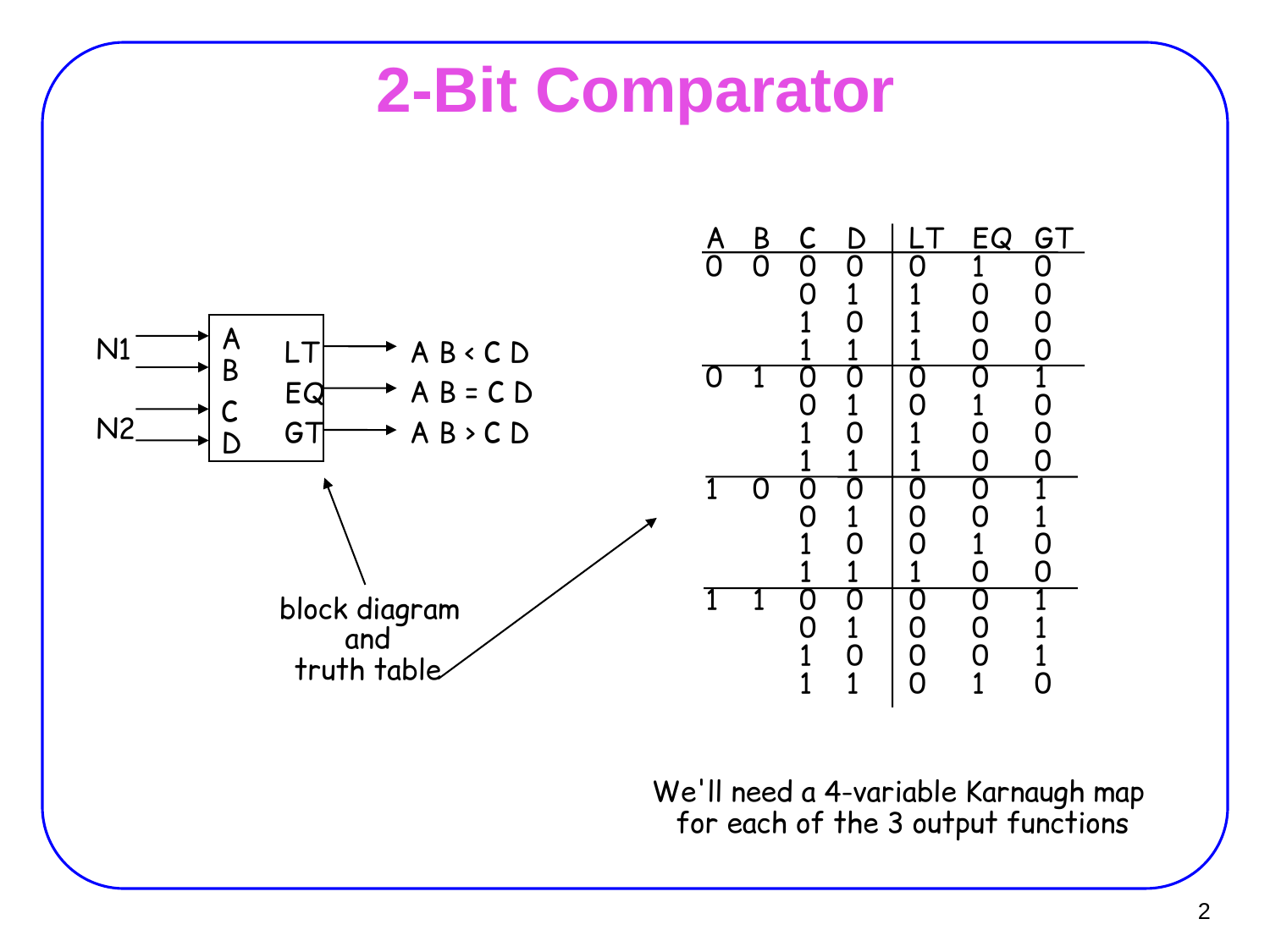

# 2-Bit Comparator
A	B	C	D	LT	EQ	GT
0	0	0	0	0	1	0
		0	1	1	0	0
		1	0	1	0	0
		1	1	1	0	0
0	1	0	0	0	0	1
		0	1	0	1	0
		1	0	1	0	0
		1	1	1	0	0
1	0	0	0	0	0	1
		0	1	0	0	1
		1	0	0	1	0
		1	1	1	0	0
1	1	0	0	0	0	1
		0	1	0	0	1
		1	0	0	0	1
		1	1	0	1	0

A

LT
EQ
GT
A B < C D
A B = C D
A B > C D
N1
B
C
N2
D

block diagram

and
truth table
We'll need a 4-variable Karnaugh map
for each of the 3 output functions
2